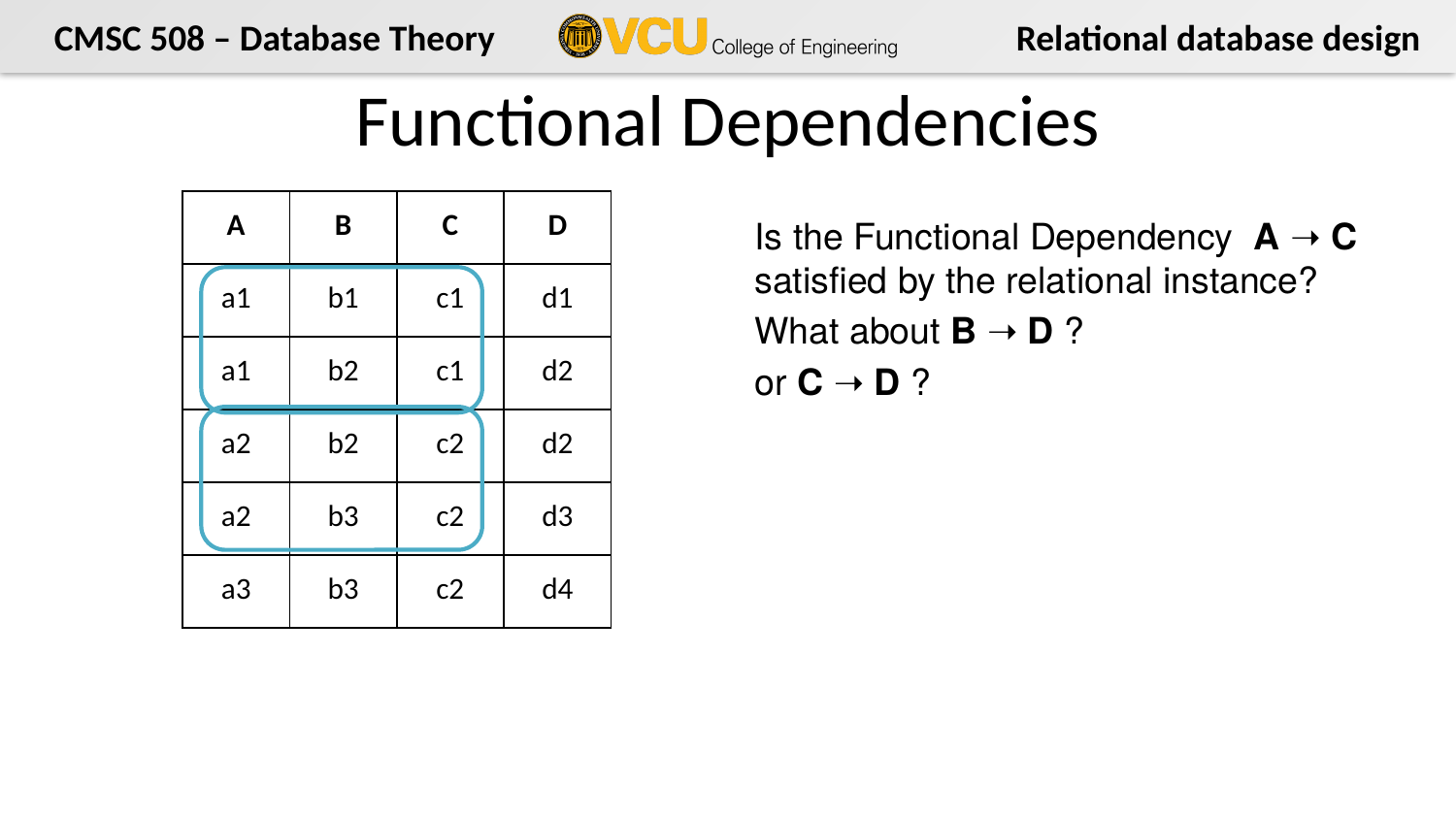

# Functional Dependencies

Is the Functional Dependency  A ➝ C satisfied by the relational instance?
What about B ➝ D ?
or C ➝ D ?

| A | B | C | D |
| --- | --- | --- | --- |
| a1 | b1 | c1 | d1 |
| a1 | b2 | c1 | d2 |
| a2 | b2 | c2 | d2 |
| a2 | b3 | c2 | d3 |
| a3 | b3 | c2 | d4 |